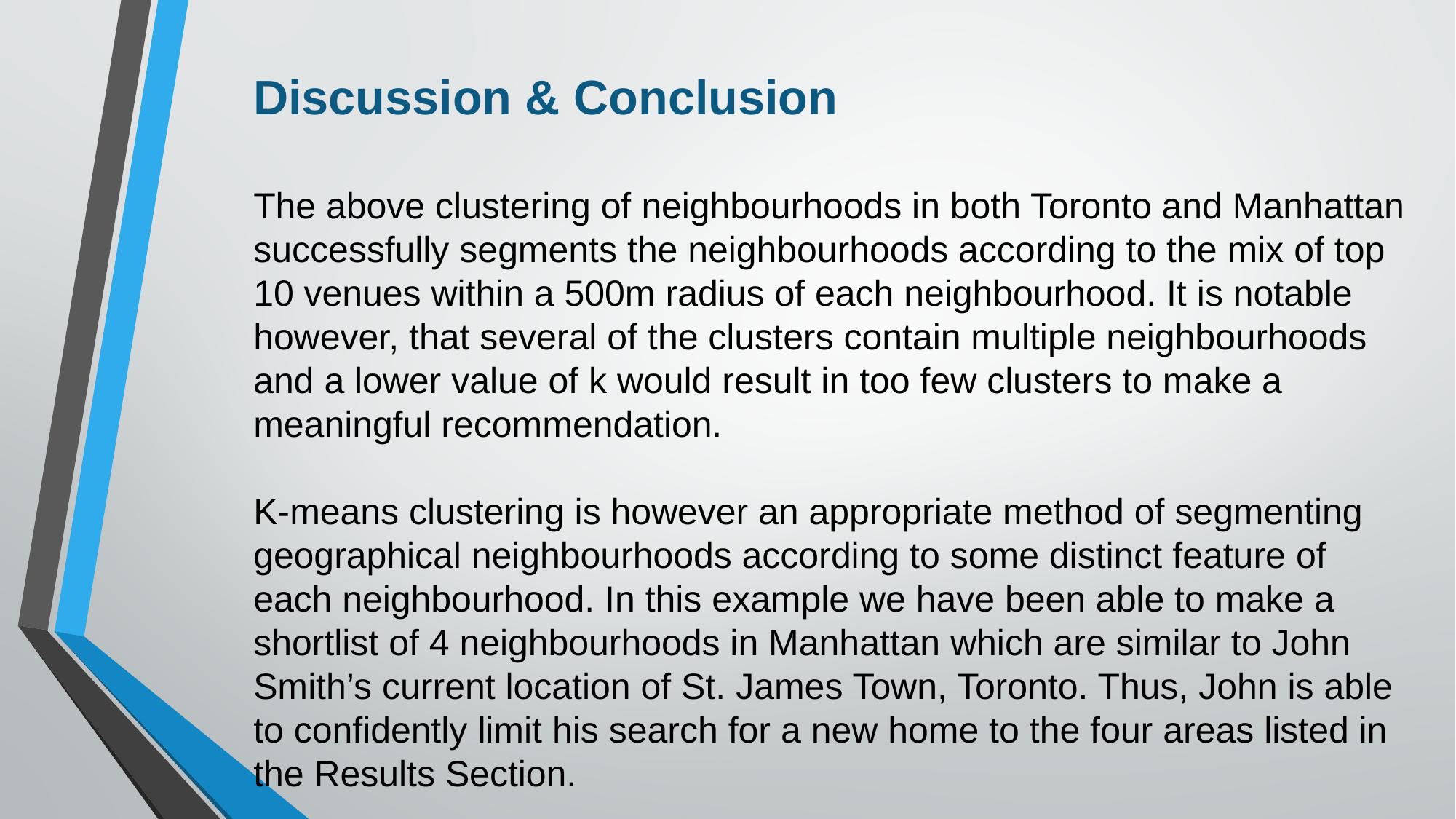

Discussion & Conclusion
The above clustering of neighbourhoods in both Toronto and Manhattan successfully segments the neighbourhoods according to the mix of top 10 venues within a 500m radius of each neighbourhood. It is notable however, that several of the clusters contain multiple neighbourhoods and a lower value of k would result in too few clusters to make a meaningful recommendation.

K-means clustering is however an appropriate method of segmenting geographical neighbourhoods according to some distinct feature of each neighbourhood. In this example we have been able to make a shortlist of 4 neighbourhoods in Manhattan which are similar to John Smith’s current location of St. James Town, Toronto. Thus, John is able to confidently limit his search for a new home to the four areas listed in the Results Section.